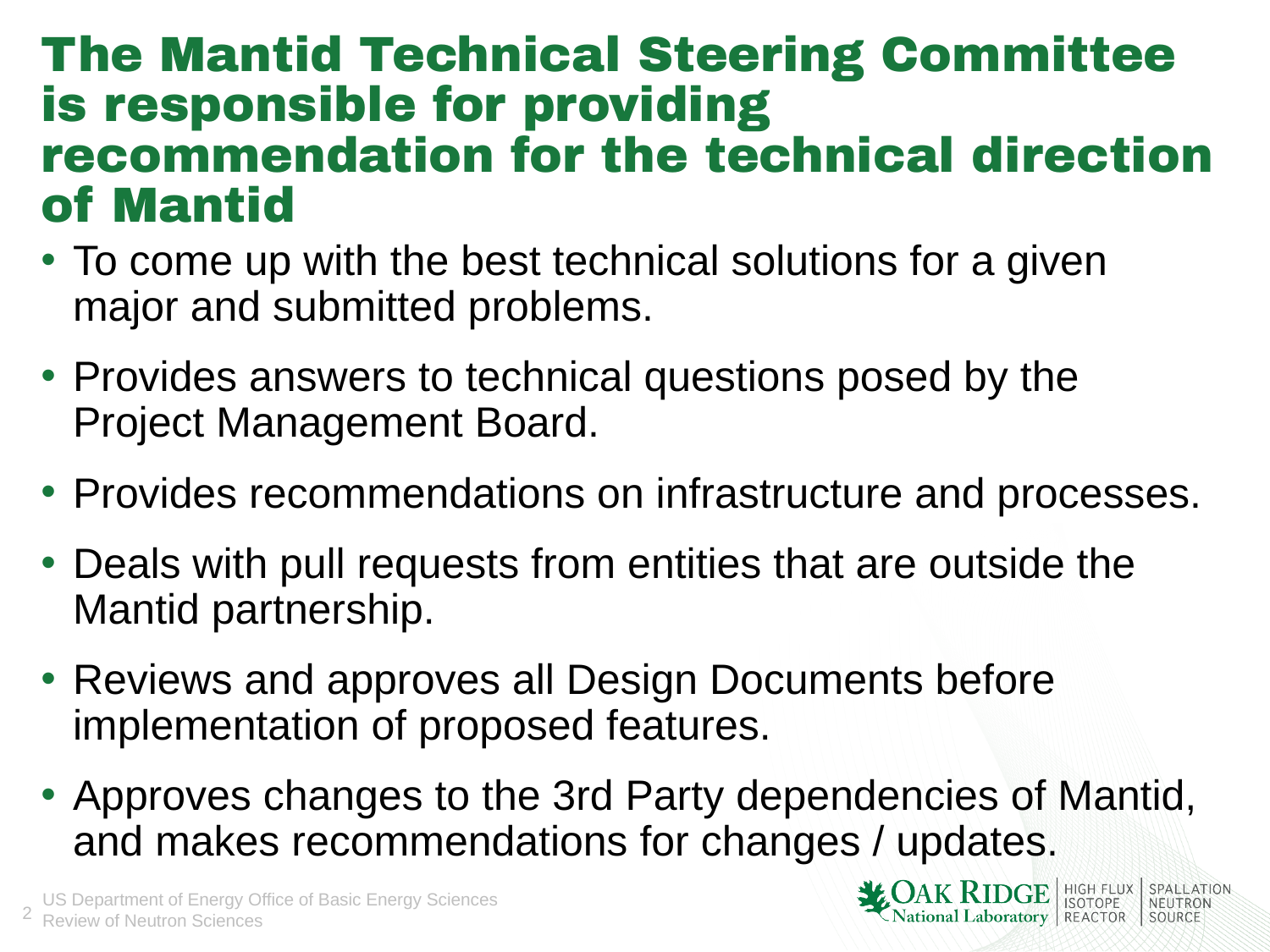

# The Mantid Technical Steering Committee is responsible for providing recommendation for the technical direction of Mantid
To come up with the best technical solutions for a given major and submitted problems.
Provides answers to technical questions posed by the Project Management Board.
Provides recommendations on infrastructure and processes.
Deals with pull requests from entities that are outside the Mantid partnership.
Reviews and approves all Design Documents before implementation of proposed features.
Approves changes to the 3rd Party dependencies of Mantid, and makes recommendations for changes / updates.